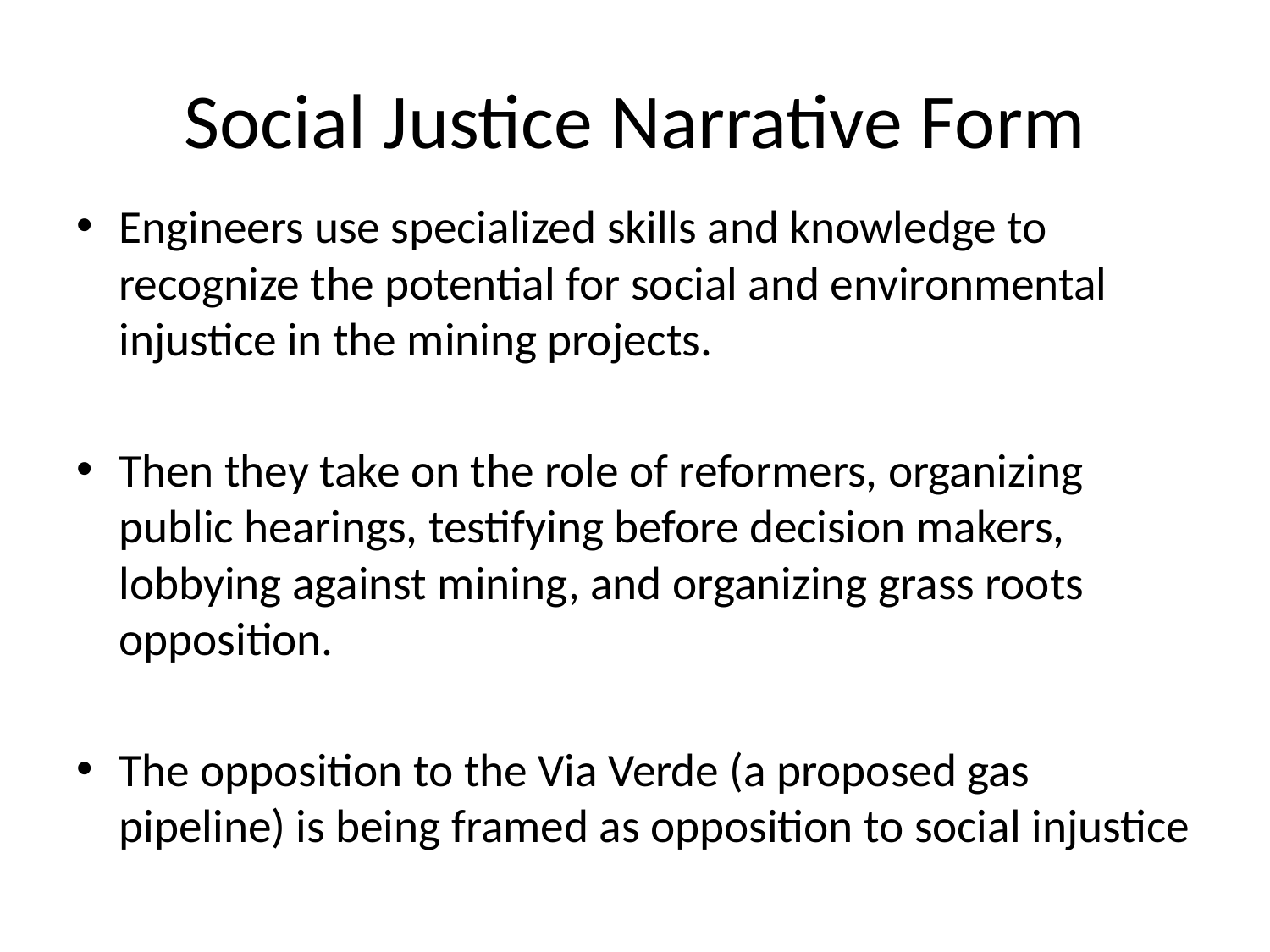

# Social Justice Narrative Form
Engineers use specialized skills and knowledge to recognize the potential for social and environmental injustice in the mining projects.

Then they take on the role of reformers, organizing public hearings, testifying before decision makers, lobbying against mining, and organizing grass roots opposition.

The opposition to the Via Verde (a proposed gas pipeline) is being framed as opposition to social injustice